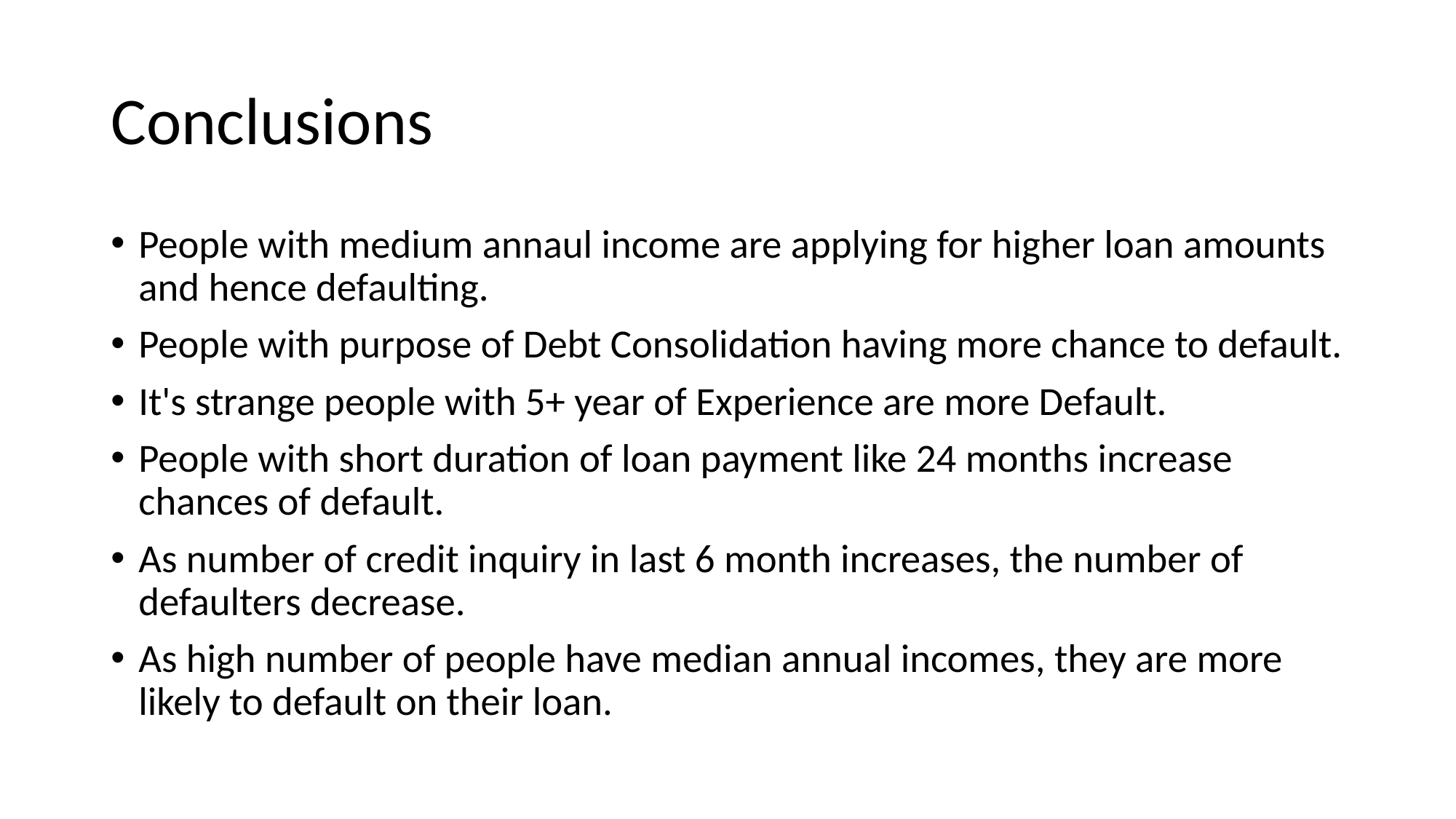

# Conclusions
People with medium annaul income are applying for higher loan amounts and hence defaulting.
People with purpose of Debt Consolidation having more chance to default.
It's strange people with 5+ year of Experience are more Default.
People with short duration of loan payment like 24 months increase chances of default.
As number of credit inquiry in last 6 month increases, the number of defaulters decrease.
As high number of people have median annual incomes, they are more likely to default on their loan.